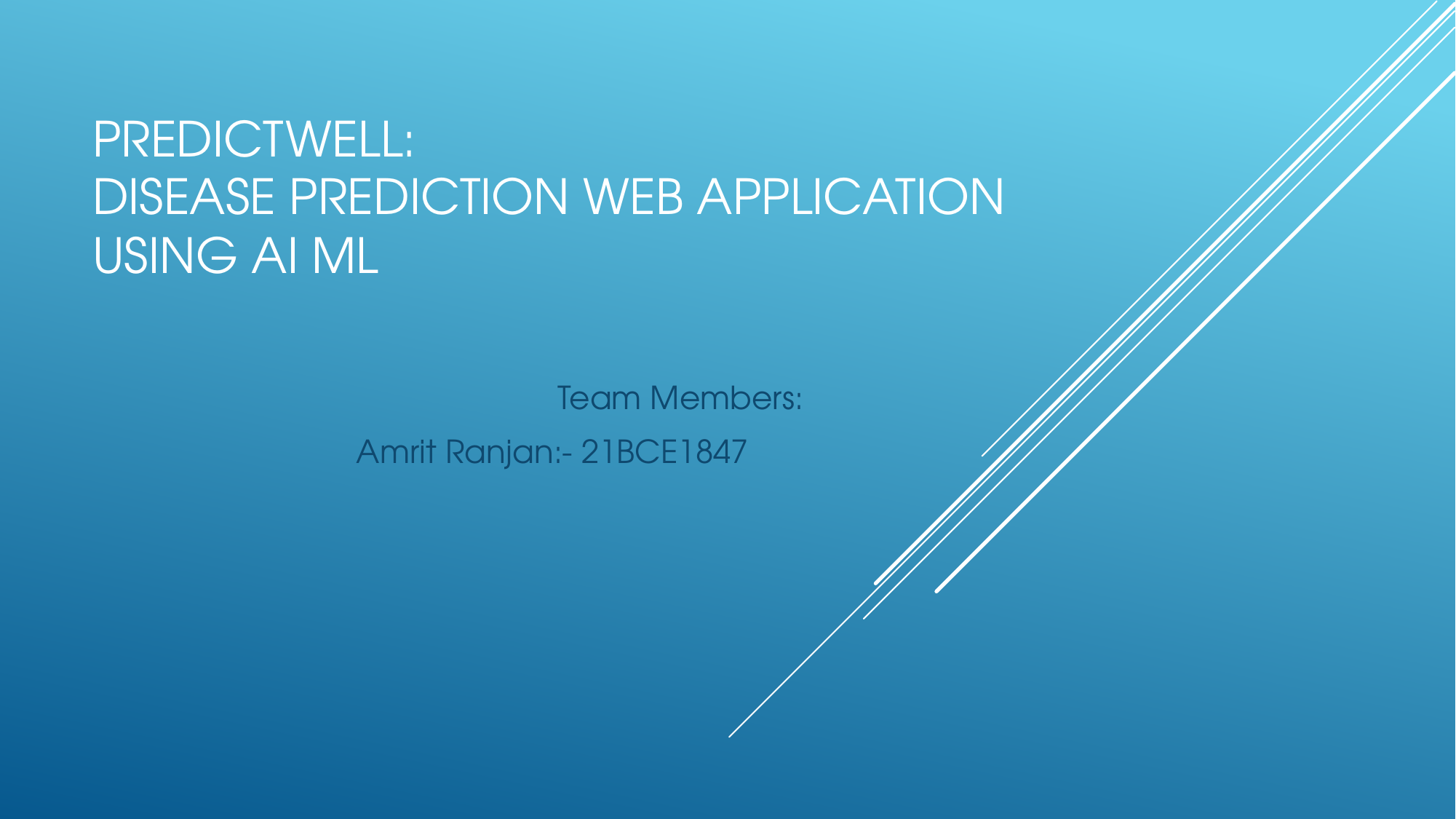

# PredictWell: Disease prediction web application using ai Ml
                       Team Members:
Amrit Ranjan:- 21BCE1847